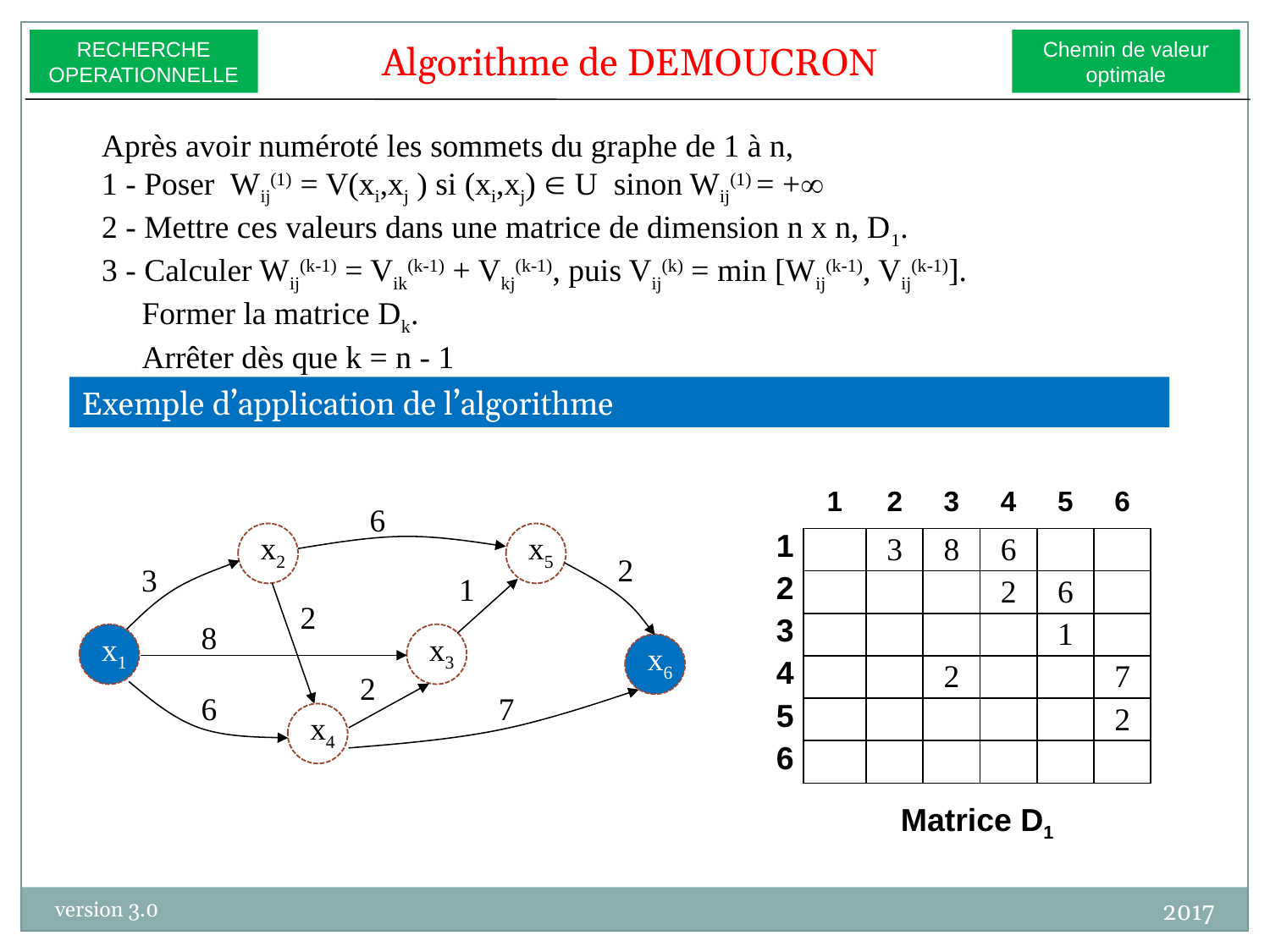

RECHERCHE
OPERATIONNELLE
Chemin de valeur
optimale
Algorithme de DEMOUCRON
Après avoir numéroté les sommets du graphe de 1 à n,
1 - Poser  Wij(1) = V(xi,xj ) si (xi,xj) ∈ U  sinon Wij(1) = +∞
2 - Mettre ces valeurs dans une matrice de dimension n x n, D1.
3 - Calculer Wij(k-1) = Vik(k-1) + Vkj(k-1), puis Vij(k) = min [Wij(k-1), Vij(k-1)].
     Former la matrice Dk.
     Arrêter dès que k = n - 1
Exemple d’application de l’algorithme
|  | 1 | 2 | 3 | 4 | 5 | 6 |
| --- | --- | --- | --- | --- | --- | --- |
| 1 |  | 3 | 8 | 6 |  |  |
| 2 |  |  |  | 2 | 6 |  |
| 3 |  |  |  |  | 1 |  |
| 4 |  |  | 2 |  |  | 7 |
| 5 |  |  |  |  |  | 2 |
| 6 |  |  |  |  |  |  |
6
x2

x5

2
3

1

2
8
x1

x3

x6

2

6
7

x4

Matrice D1
2017
version 3.0